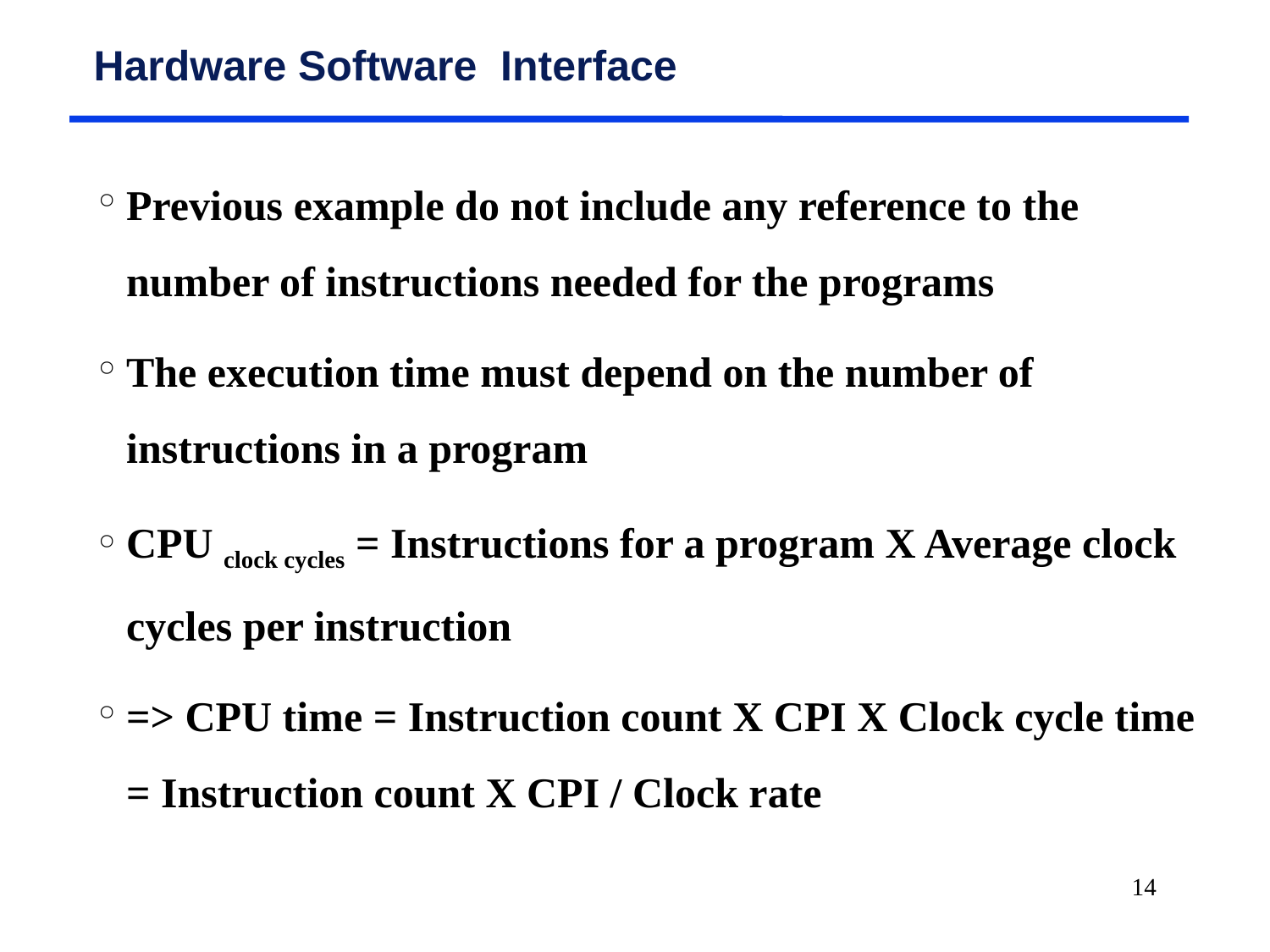

# Hardware Software  Interface
Previous example do not include any reference to the number of instructions needed for the programs
The execution time must depend on the number of instructions in a program
CPU clock cycles = Instructions for a program X Average clock cycles per instruction
=> CPU time = Instruction count X CPI X Clock cycle time = Instruction count X CPI / Clock rate
14